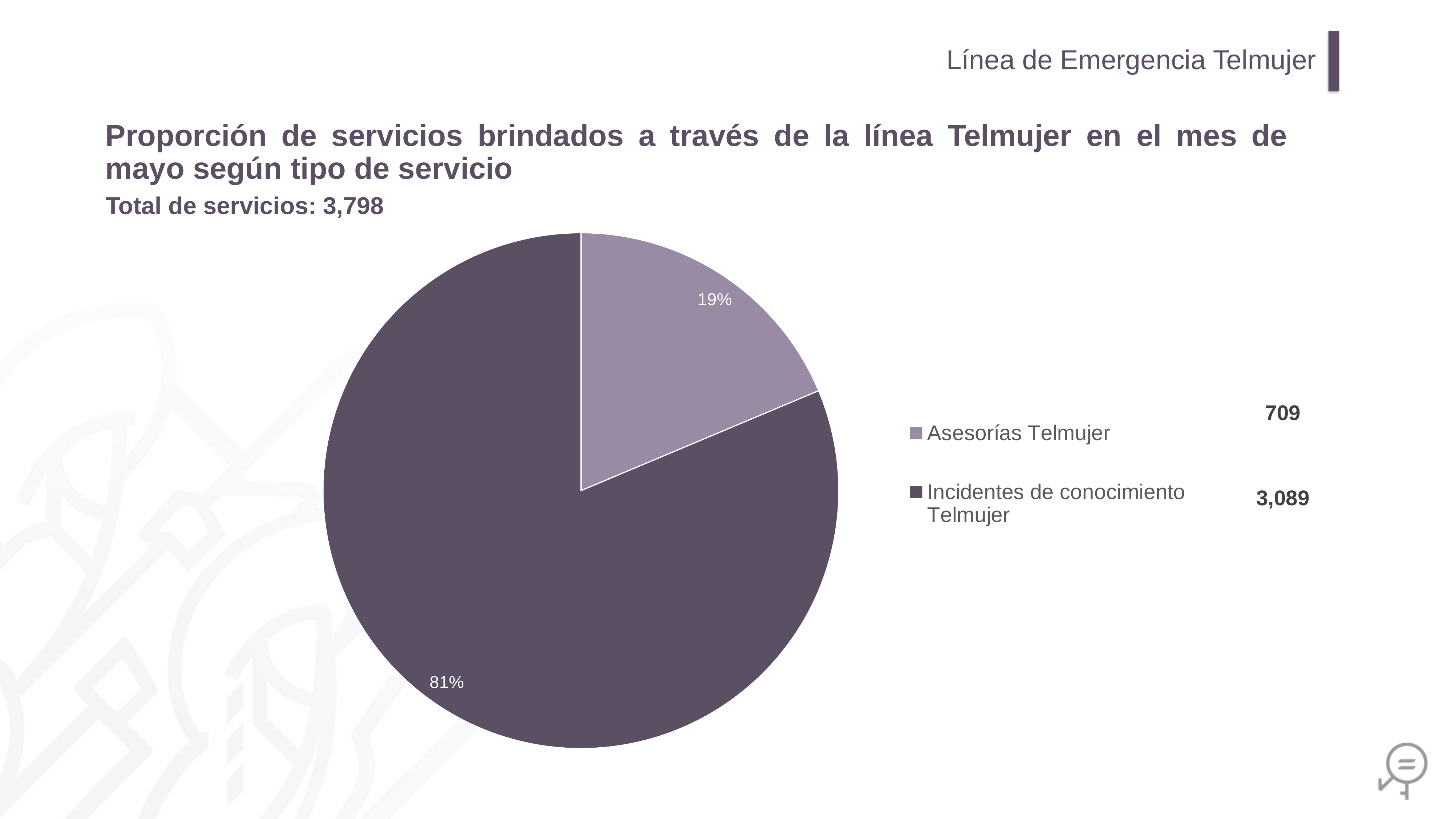

Línea de Emergencia Telmujer
Proporción de servicios brindados a través de la línea Telmujer en el mes de mayo según tipo de servicio
Total de servicios: 3,798

### Chart

| Category |  |
|---|---|
| Asesorías Telmujer  | 709.0 |
| Incidentes de conocimiento Telmujer  | 3089.0 |
709
3,089